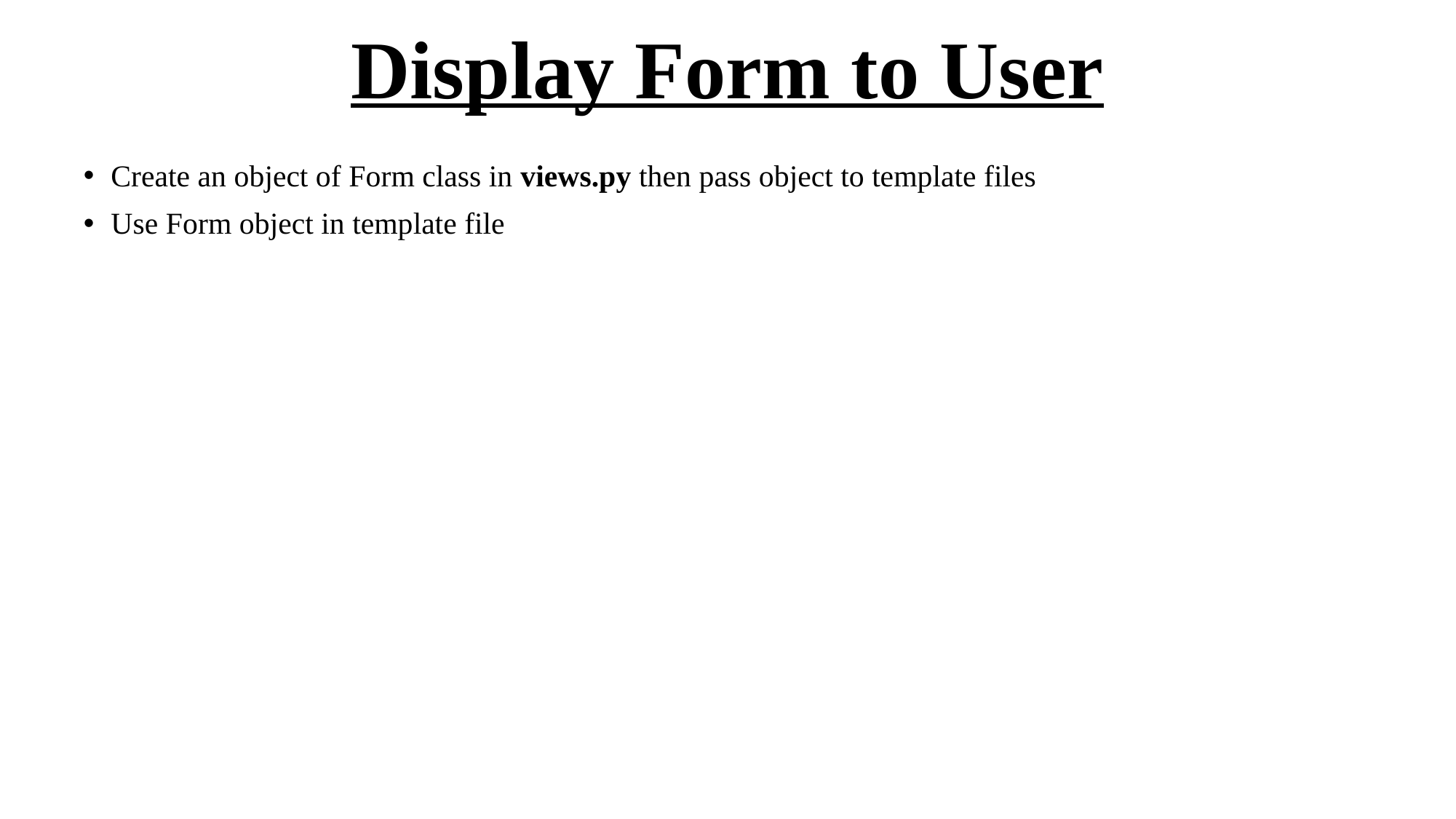

# Display Form to User
Create an object of Form class in views.py then pass object to template files
Use Form object in template file